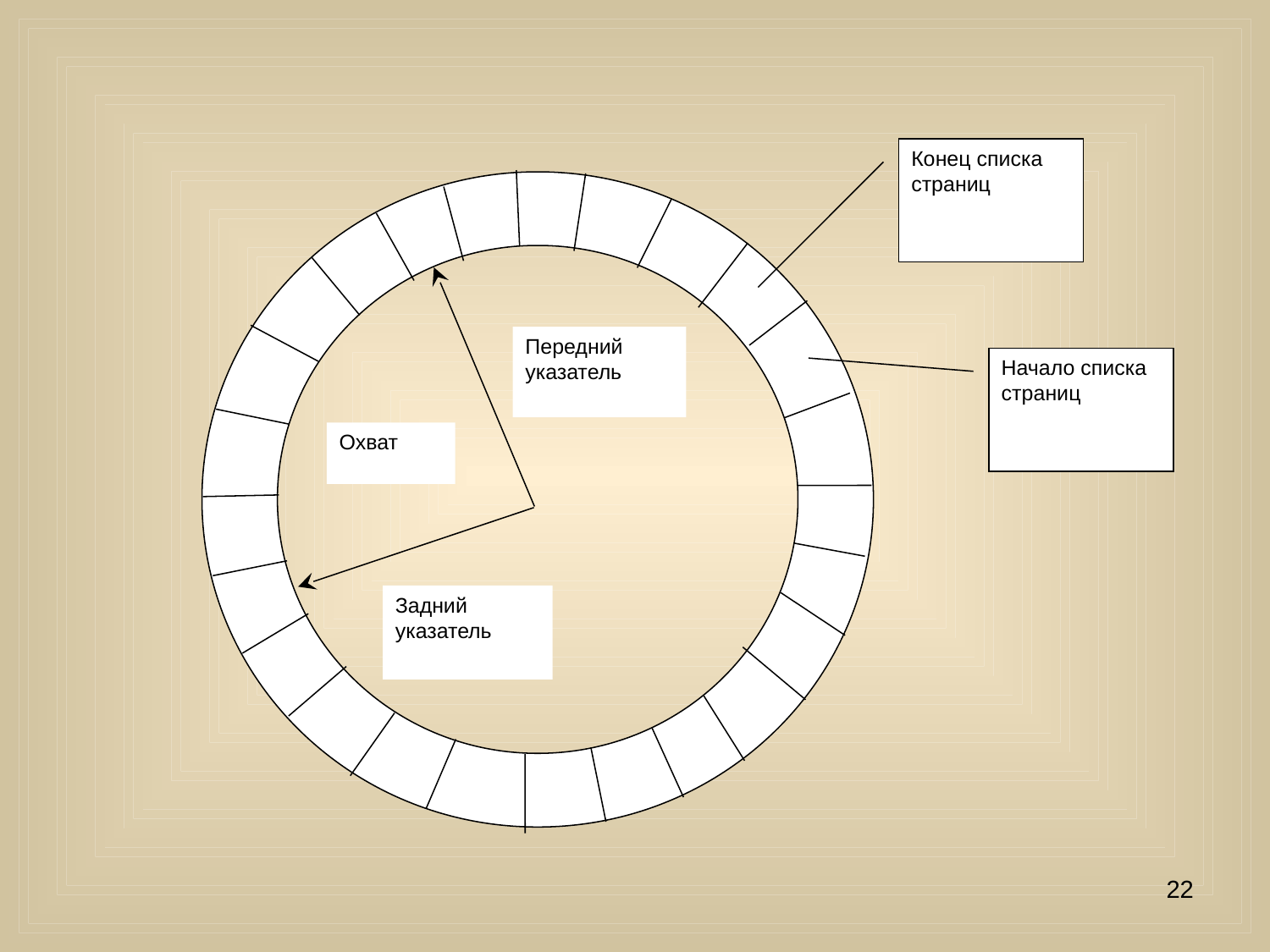

Конец списка страниц

Передний указатель
Начало списка страниц

Охват

Задний указатель

22